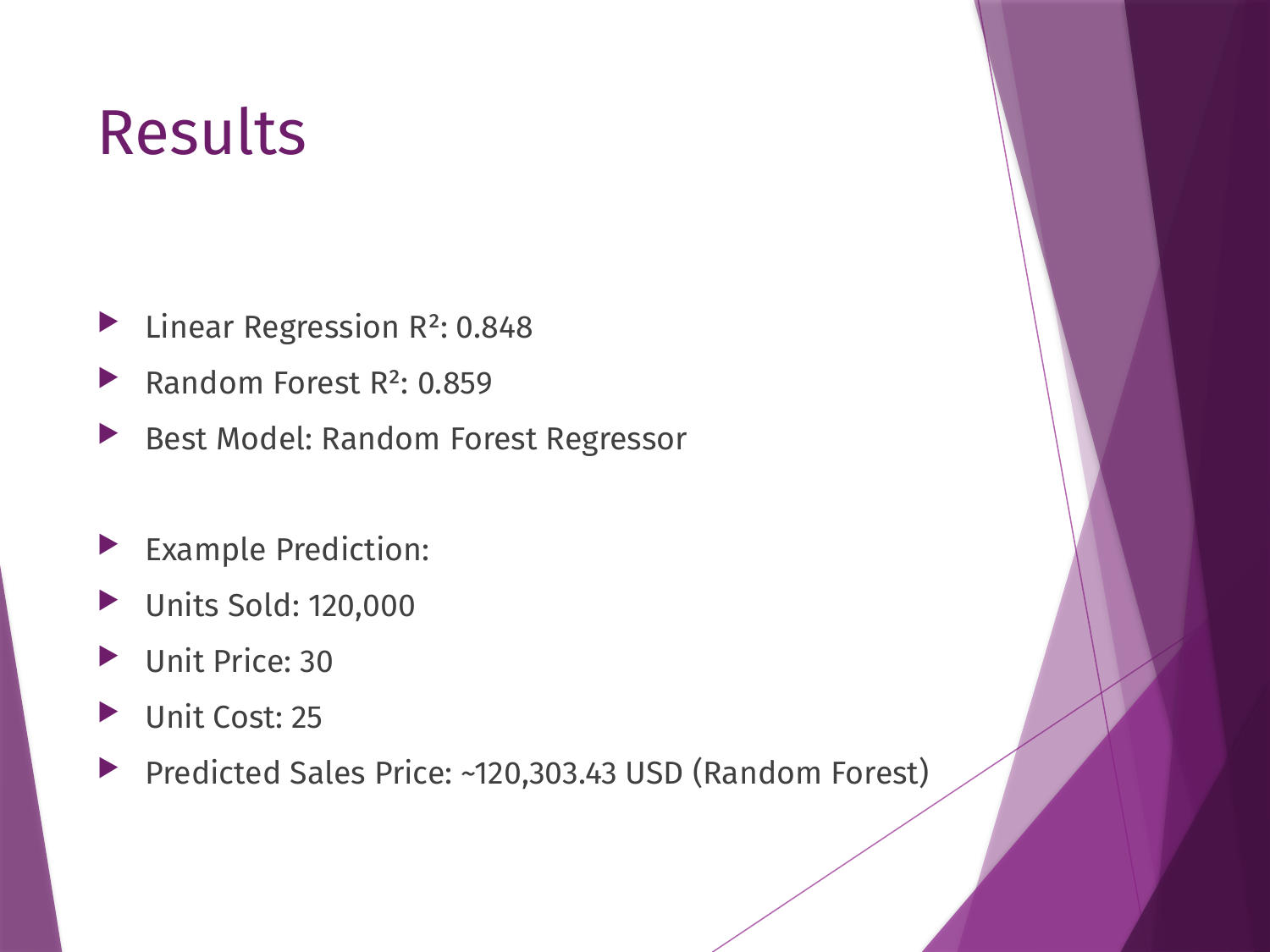

# Results
Linear Regression R²: 0.848
Random Forest R²: 0.859
Best Model: Random Forest Regressor

Example Prediction:
Units Sold: 120,000
Unit Price: 30
Unit Cost: 25
Predicted Sales Price: ~120,303.43 USD (Random Forest)